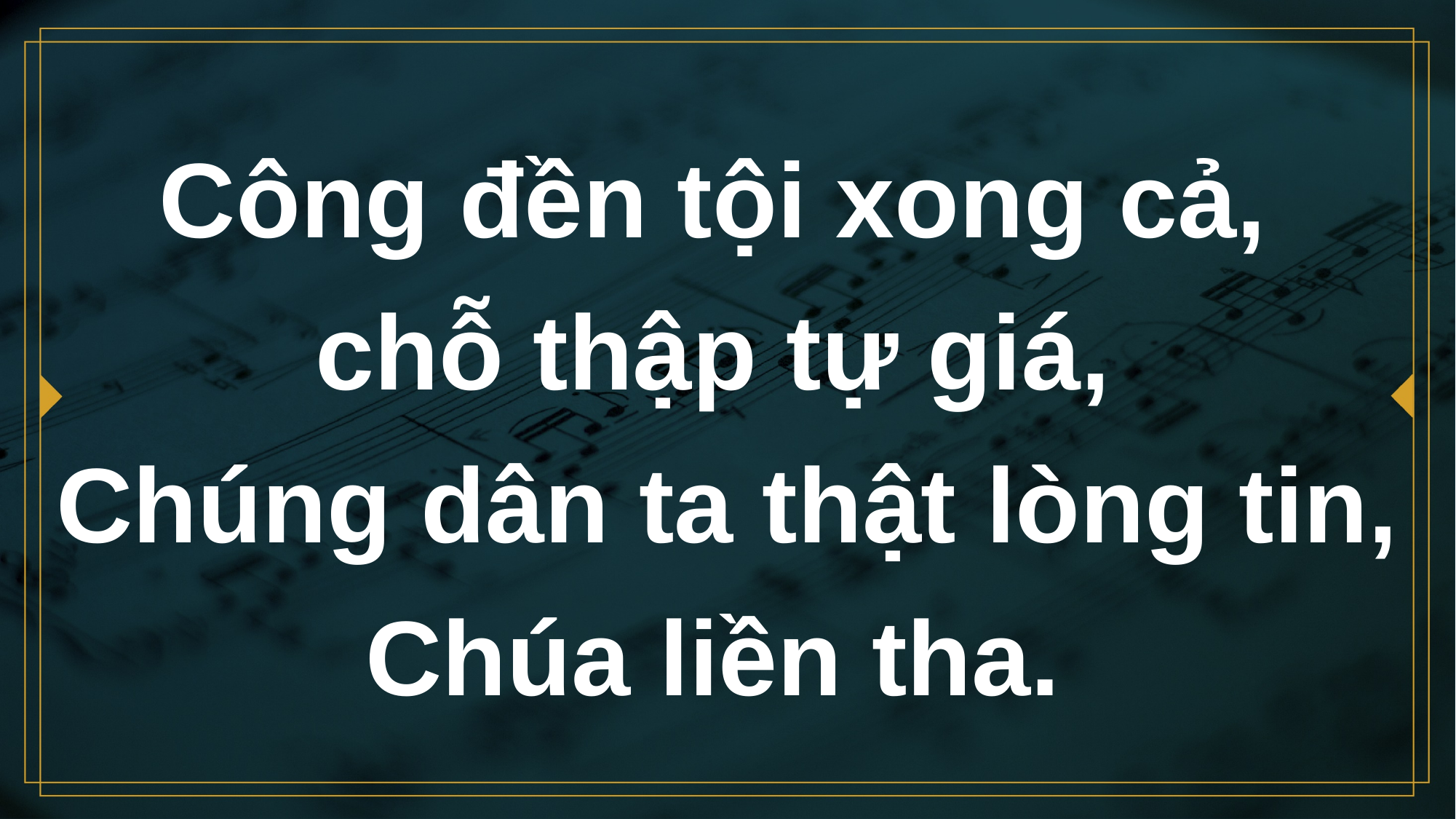

# Công đền tội xong cả, chỗ thập tự giá, Chúng dân ta thật lòng tin, Chúa liền tha.